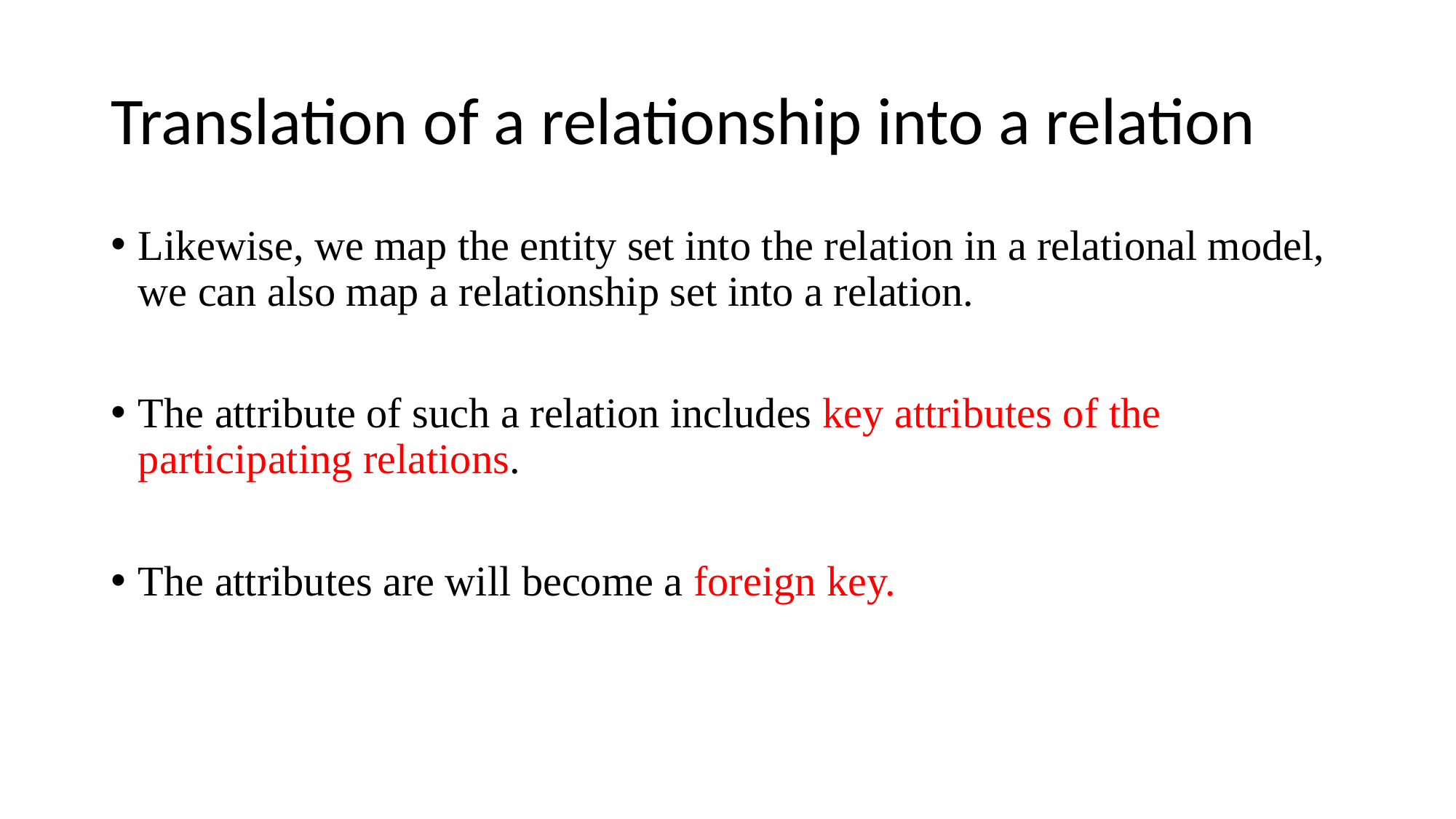

# Translation of a relationship into a relation
Likewise, we map the entity set into the relation in a relational model, we can also map a relationship set into a relation.

The attribute of such a relation includes key attributes of the participating relations.

The attributes are will become a foreign key.